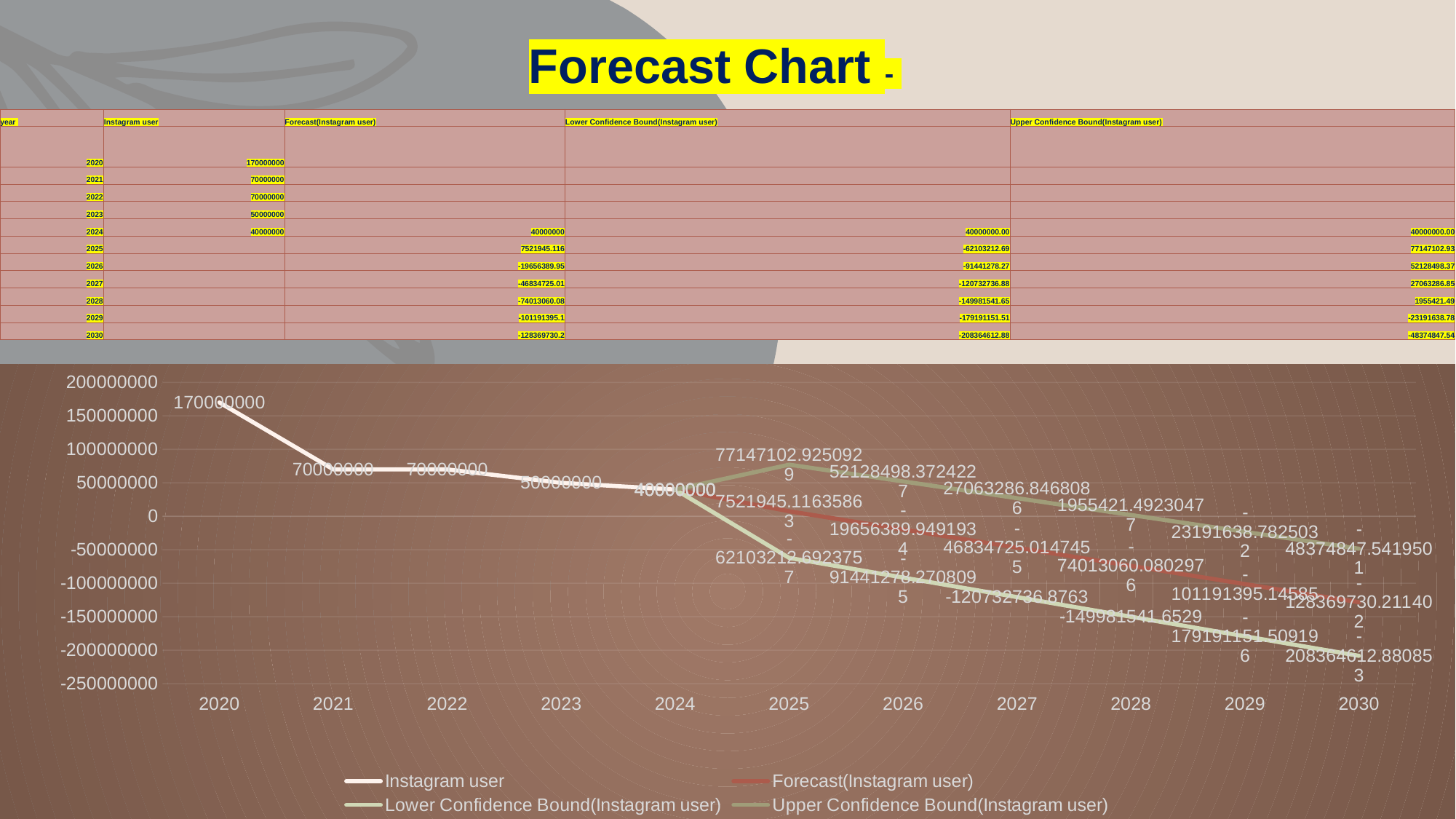

Forecast Chart -
| year | Instagram user | Forecast(Instagram user) | Lower Confidence Bound(Instagram user) | Upper Confidence Bound(Instagram user) |
| --- | --- | --- | --- | --- |
| 2020 | 170000000 |  |  |  |
| 2021 | 70000000 |  |  |  |
| 2022 | 70000000 |  |  |  |
| 2023 | 50000000 |  |  |  |
| 2024 | 40000000 | 40000000 | 40000000.00 | 40000000.00 |
| 2025 |  | 7521945.116 | -62103212.69 | 77147102.93 |
| 2026 |  | -19656389.95 | -91441278.27 | 52128498.37 |
| 2027 |  | -46834725.01 | -120732736.88 | 27063286.85 |
| 2028 |  | -74013060.08 | -149981541.65 | 1955421.49 |
| 2029 |  | -101191395.1 | -179191151.51 | -23191638.78 |
| 2030 |  | -128369730.2 | -208364612.88 | -48374847.54 |
#

### Chart

| Category | Instagram user | Forecast(Instagram user) | Lower Confidence Bound(Instagram user) | Upper Confidence Bound(Instagram user) |
|---|---|---|---|---|
|  | 170000000.0 | None | None | None |
|  | 70000000.0 | None | None | None |
|  | 70000000.0 | None | None | None |
|  | 50000000.0 | None | None | None |
|  | 40000000.0 | 40000000.0 | 40000000.0 | 40000000.0 |
|  | None | 7521945.116358634 | -62103212.69237566 | 77147102.92509294 |
|  | None | -19656389.949193418 | -91441278.27080953 | 52128498.372422695 |
|  | None | -46834725.014745496 | -120732736.87629956 | 27063286.846808575 |
|  | None | -74013060.08029756 | -149981541.6528999 | 1955421.4923047721 |
|  | None | -101191395.14584963 | -179191151.50919604 | -23191638.782503232 |
|  | None | -128369730.21140169 | -208364612.88085324 | -48374847.54195014 |